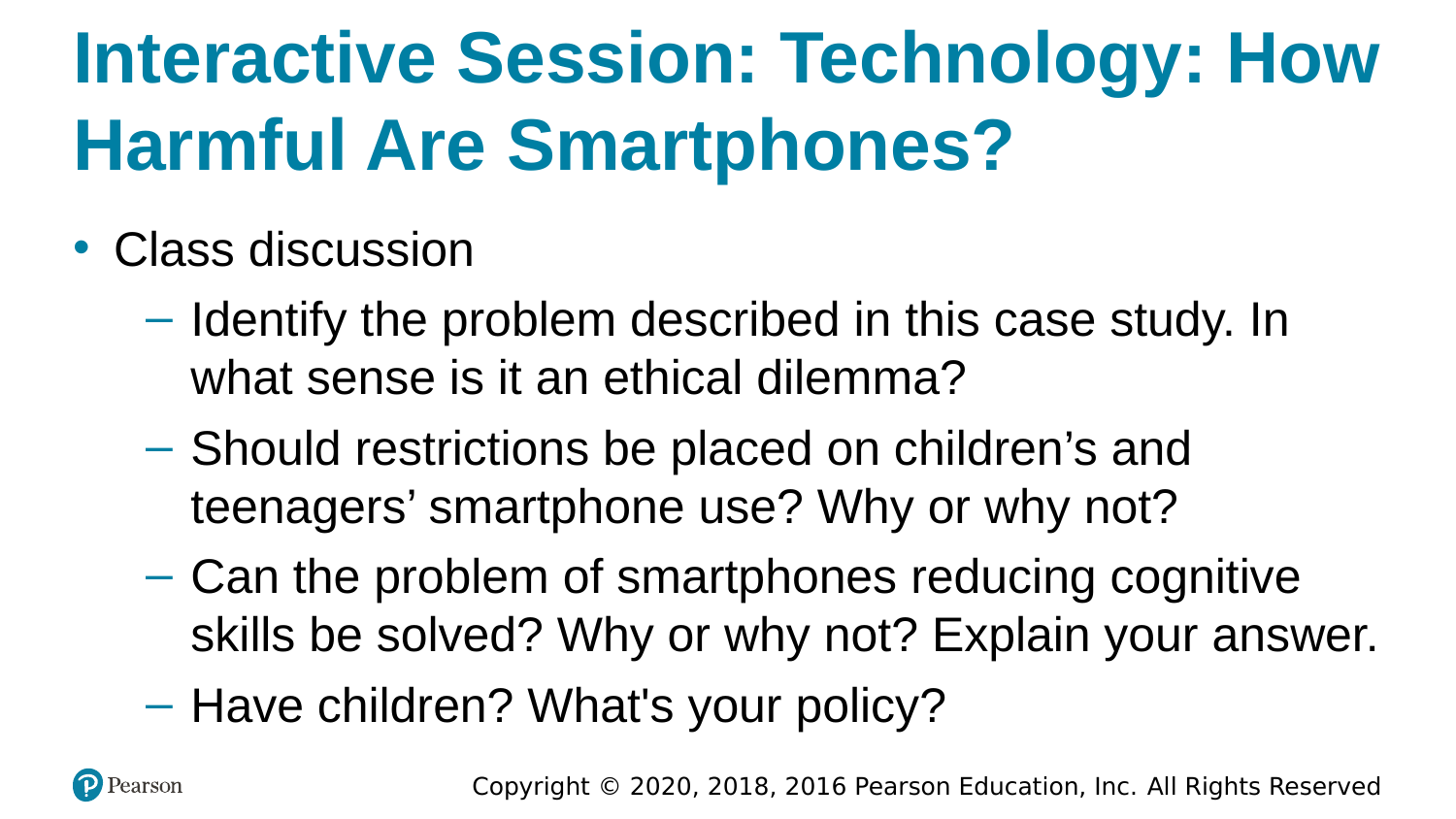

# Interactive Session: Technology: How Harmful Are Smartphones?
Class discussion
Identify the problem described in this case study. In what sense is it an ethical dilemma?
Should restrictions be placed on children’s and teenagers’ smartphone use? Why or why not?
Can the problem of smartphones reducing cognitive skills be solved? Why or why not? Explain your answer.
Have children? What's your policy?